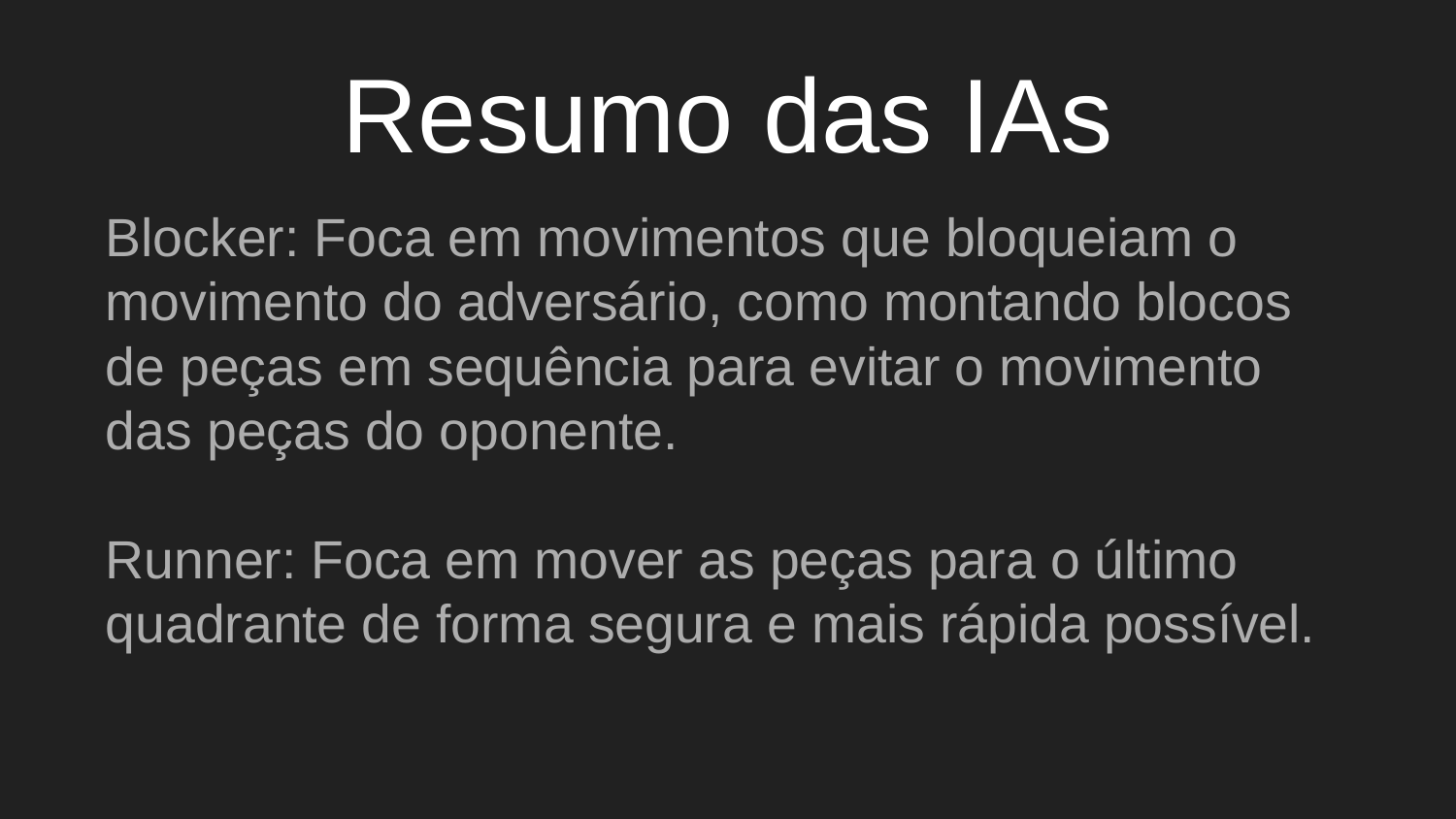

# Resumo das IAs
Blocker: Foca em movimentos que bloqueiam o movimento do adversário, como montando blocos de peças em sequência para evitar o movimento das peças do oponente.

Runner: Foca em mover as peças para o último quadrante de forma segura e mais rápida possível.